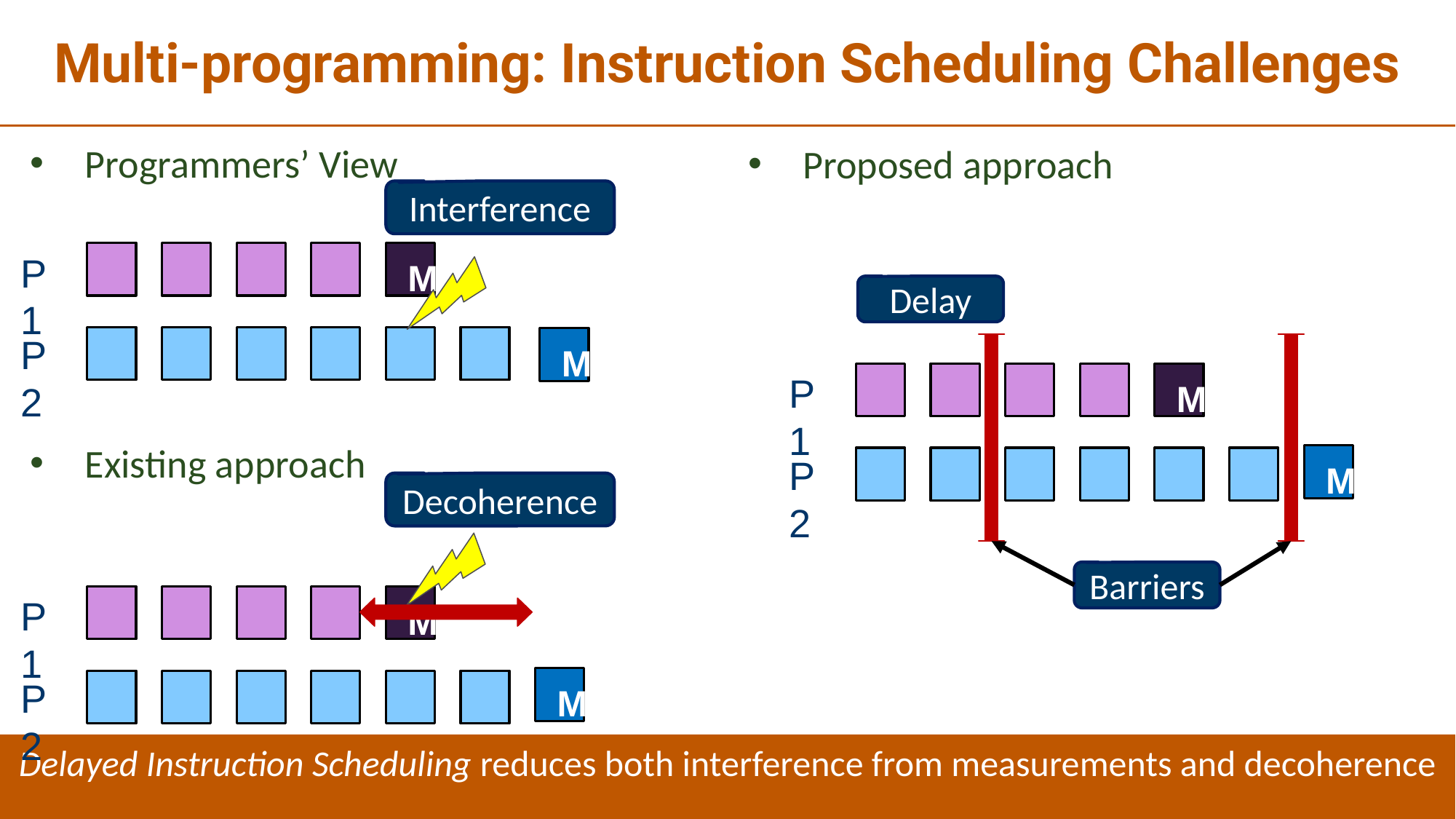

Multi-programming: Instruction Scheduling Challenges
Programmers’ View
Proposed approach
Interference

P1

M

Delay
P2

M

P1

M
Existing approach
P2
M

Decoherence

Barriers
P1

M
P2
M

Delayed Instruction Scheduling reduces both interference from measurements and decoherence